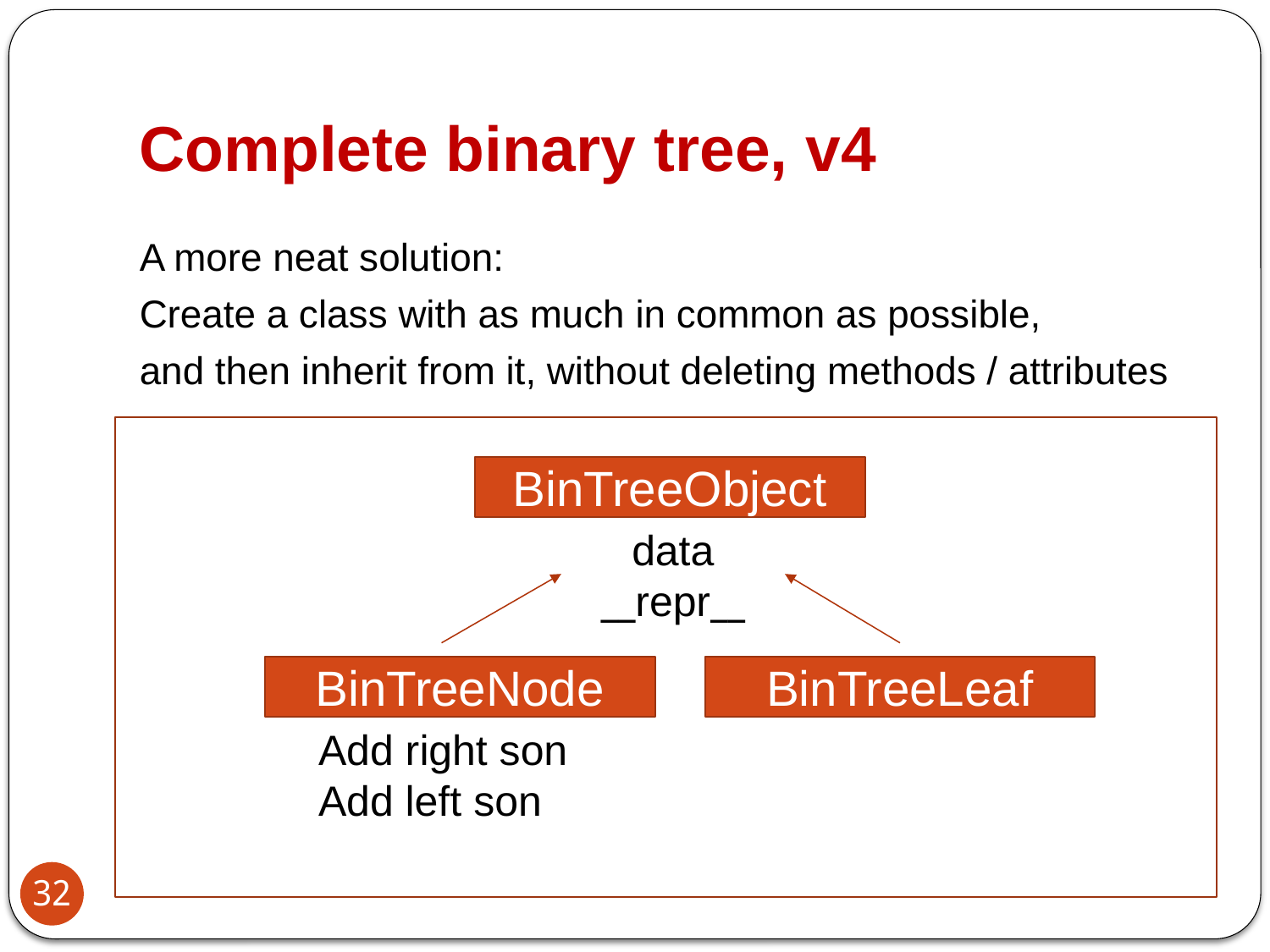

# Complete binary tree, v4
A more neat solution:
Create a class with as much in common as possible,
and then inherit from it, without deleting methods / attributes

BinTreeObject
data
__repr__
BinTreeNode
BinTreeLeaf
Add right son
Add left son
32